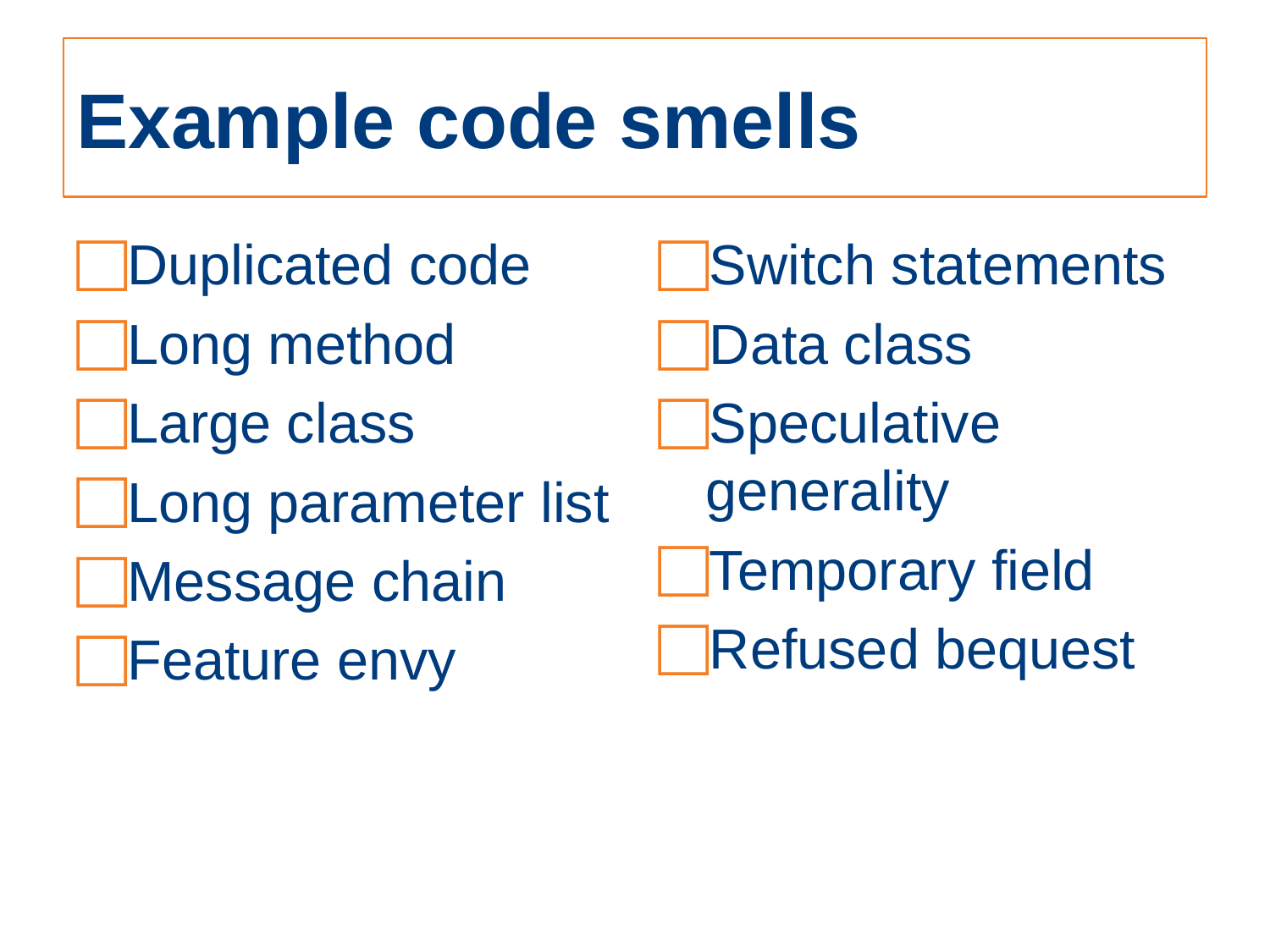

# Example code smells
Duplicated code
Long method
Large class
Long parameter list
Message chain
Feature envy
Switch statements
Data class
Speculative generality
Temporary field
Refused bequest